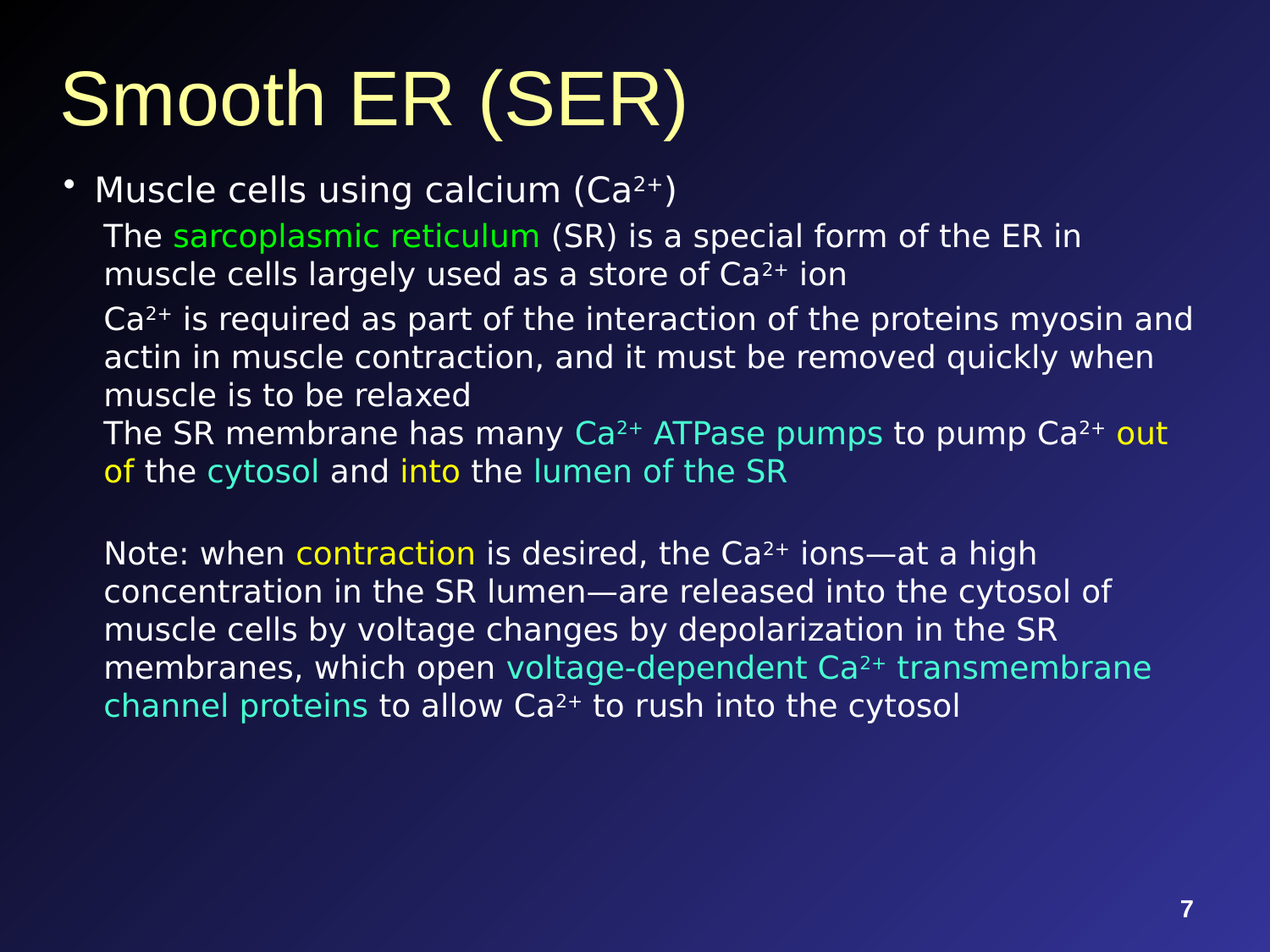

# Smooth ER (SER)
Muscle cells using calcium (Ca2+)
The sarcoplasmic reticulum (SR) is a special form of the ER in muscle cells largely used as a store of Ca2+ ion
Ca2+ is required as part of the interaction of the proteins myosin and actin in muscle contraction, and it must be removed quickly when muscle is to be relaxed
The SR membrane has many Ca2+ ATPase pumps to pump Ca2+ out of the cytosol and into the lumen of the SR
Note: when contraction is desired, the Ca2+ ions—at a high concentration in the SR lumen—are released into the cytosol of muscle cells by voltage changes by depolarization in the SR membranes, which open voltage-dependent Ca2+ transmembrane channel proteins to allow Ca2+ to rush into the cytosol
7